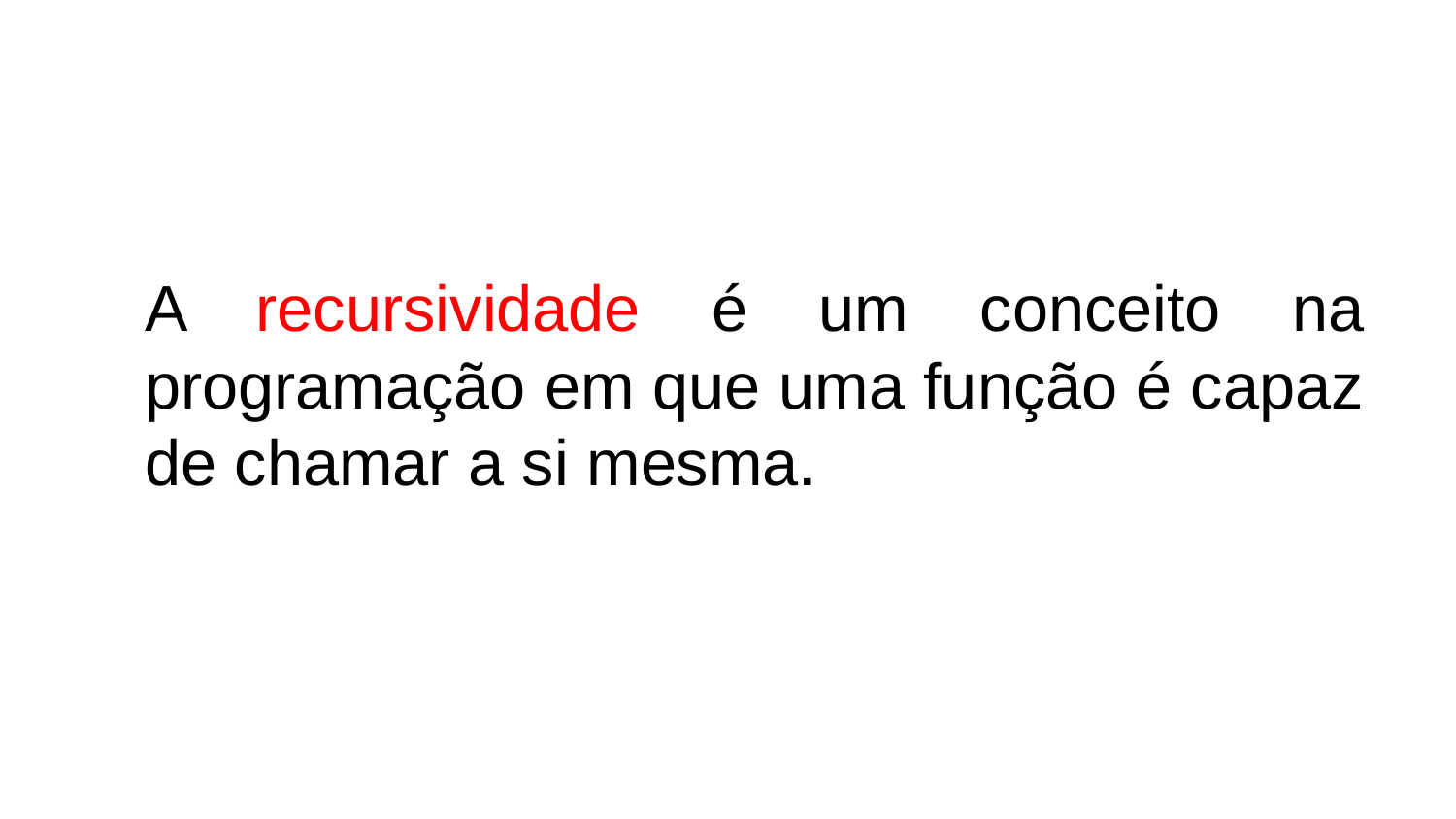

A recursividade é um conceito na programação em que uma função é capaz de chamar a si mesma.